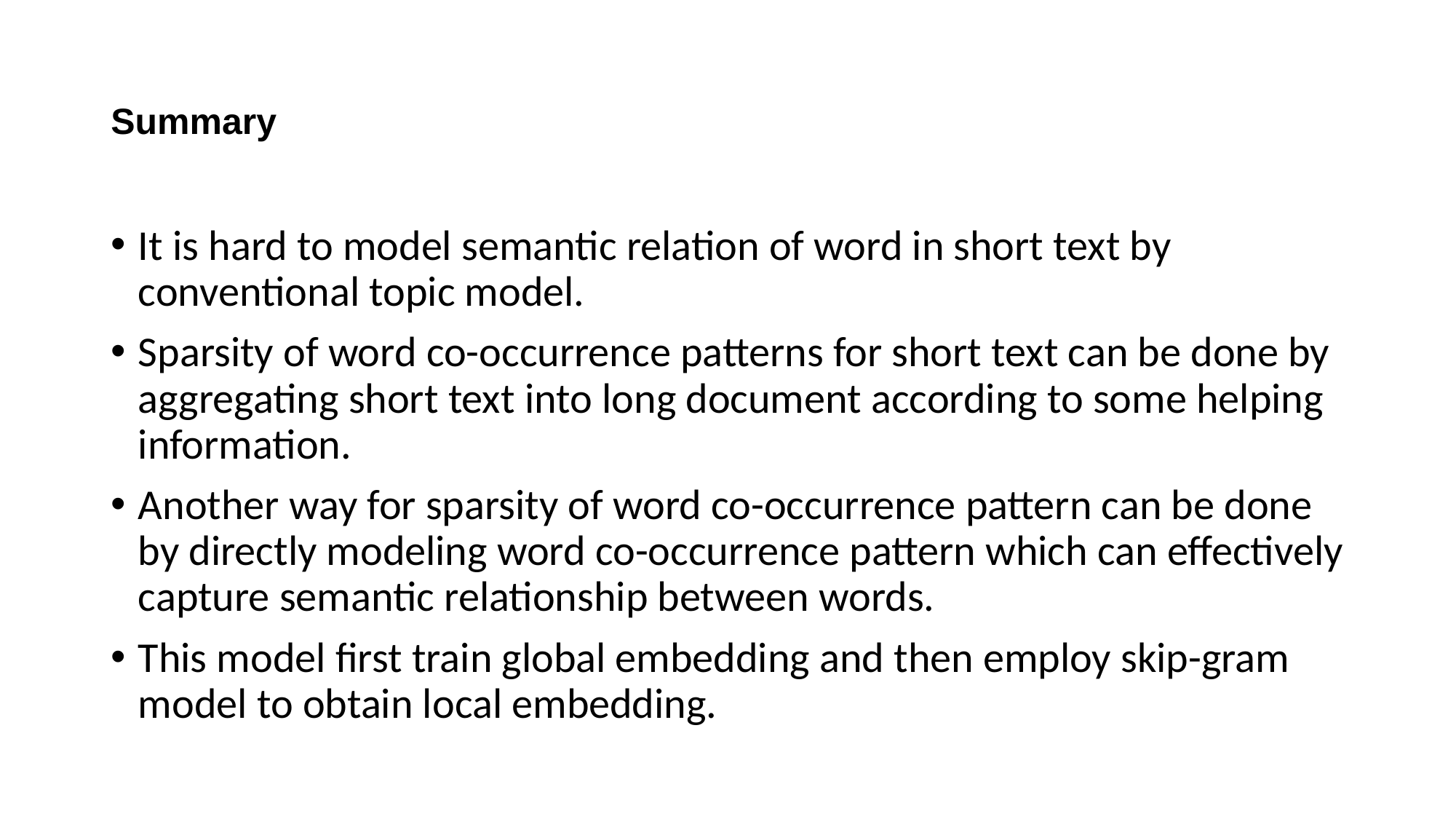

# Summary
It is hard to model semantic relation of word in short text by conventional topic model.
Sparsity of word co-occurrence patterns for short text can be done by aggregating short text into long document according to some helping information.
Another way for sparsity of word co-occurrence pattern can be done by directly modeling word co-occurrence pattern which can effectively capture semantic relationship between words.
This model first train global embedding and then employ skip-gram model to obtain local embedding.